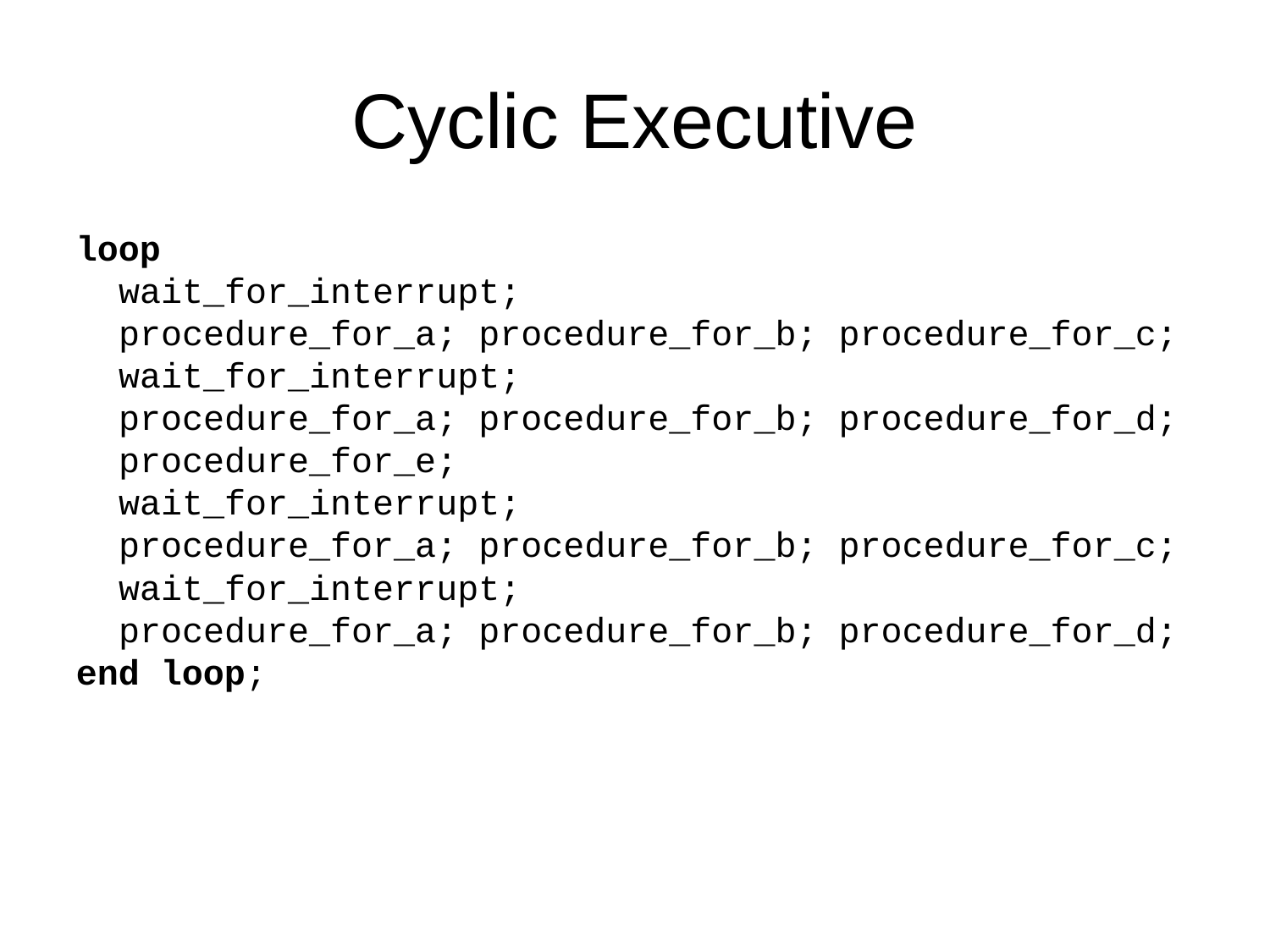

# Cyclic Executive
loop
  wait_for_interrupt;
  procedure_for_a; procedure_for_b; procedure_for_c;
  wait_for_interrupt;
  procedure_for_a; procedure_for_b; procedure_for_d;
  procedure_for_e;
  wait_for_interrupt;
  procedure_for_a; procedure_for_b; procedure_for_c;
  wait_for_interrupt;
  procedure_for_a; procedure_for_b; procedure_for_d;
end loop;